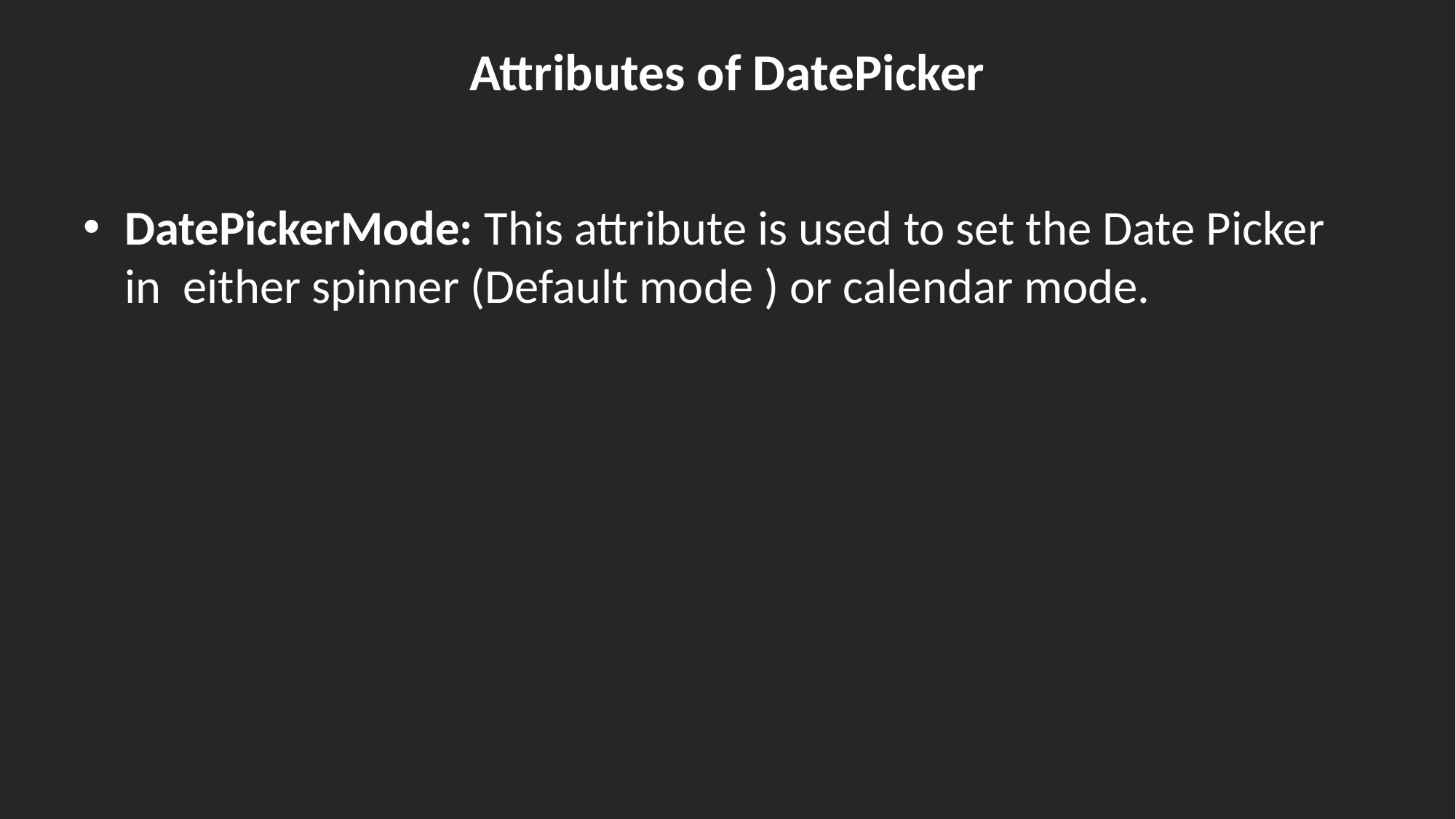

# Attributes of DatePicker
DatePickerMode: This attribute is used to set the Date Picker in  either spinner (Default mode ) or calendar mode.